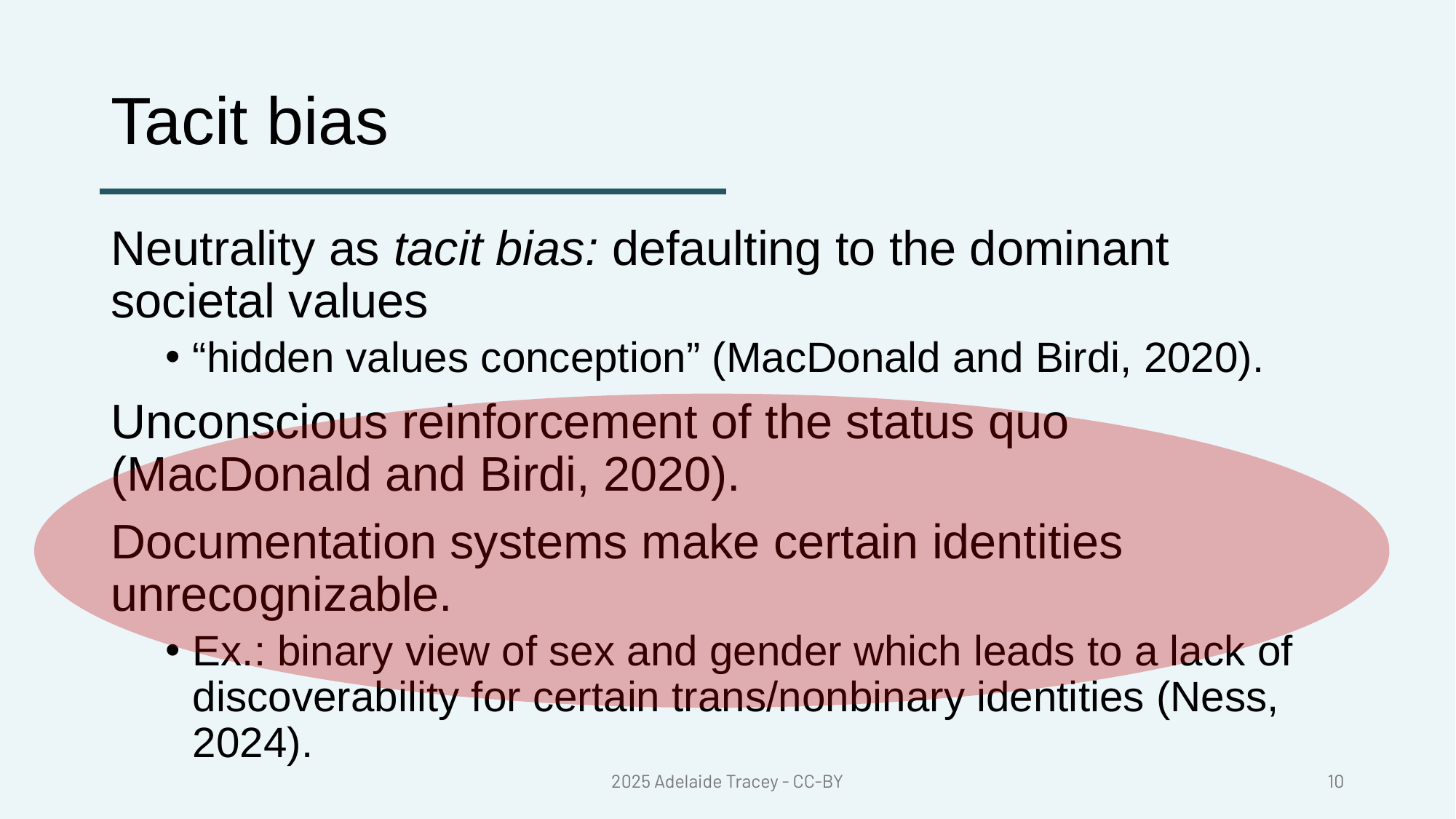

# Tacit bias
Neutrality as tacit bias: defaulting to the dominant societal values
“hidden values conception” (MacDonald and Birdi, 2020).
Unconscious reinforcement of the status quo (MacDonald and Birdi, 2020).
Documentation systems make certain identities unrecognizable.
Ex.: binary view of sex and gender which leads to a lack of discoverability for certain trans/nonbinary identities (Ness, 2024).

2025 Adelaide Tracey - CC-BY
10